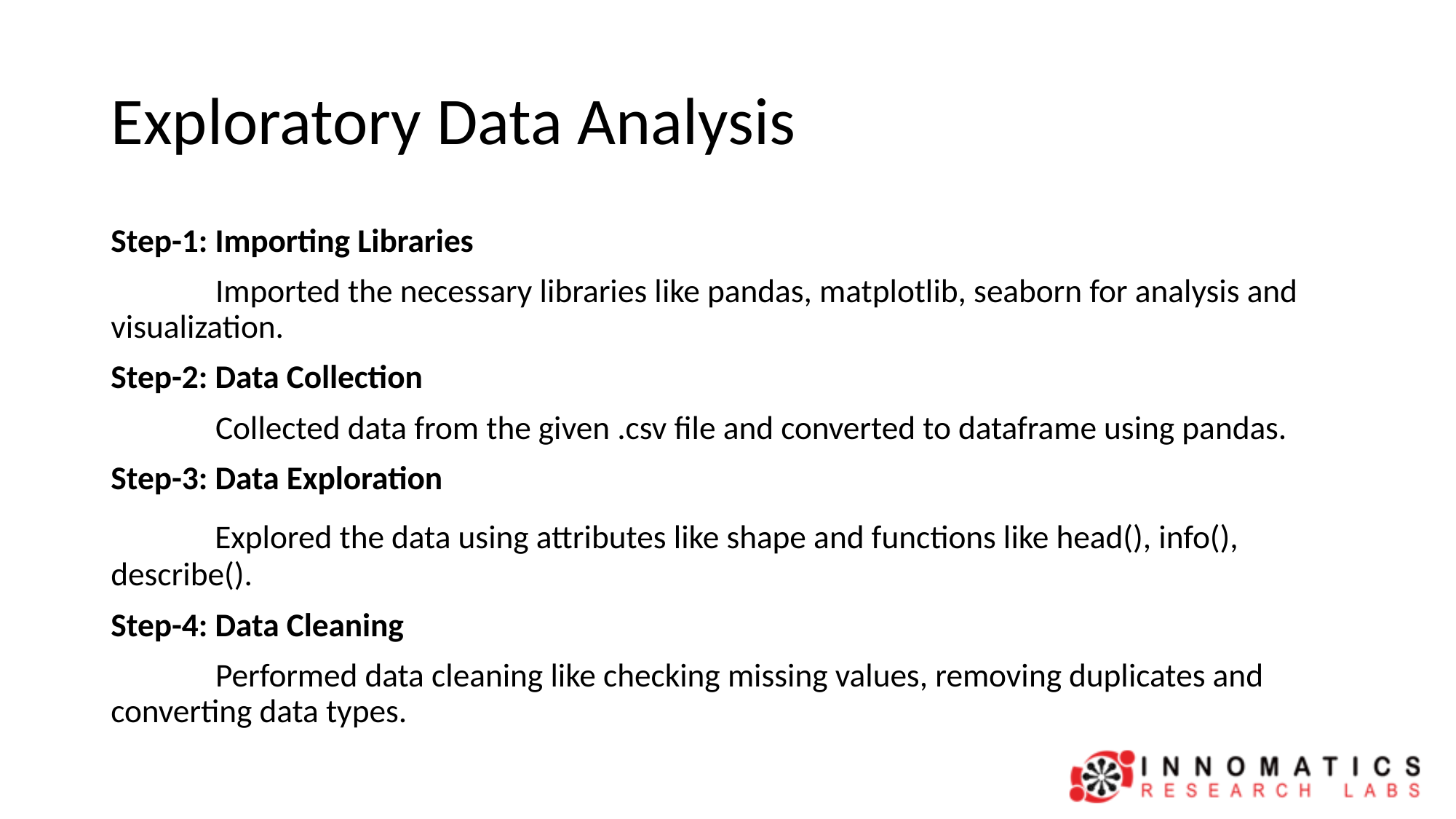

# Exploratory Data Analysis
Step-1: Importing Libraries
              Imported the necessary libraries like pandas, matplotlib, seaborn for analysis and visualization.
Step-2: Data Collection
              Collected data from the given .csv file and converted to dataframe using pandas.
Step-3: Data Exploration
           Explored the data using attributes like shape and functions like head(), info(), describe().
Step-4: Data Cleaning
              Performed data cleaning like checking missing values, removing duplicates and converting data types.